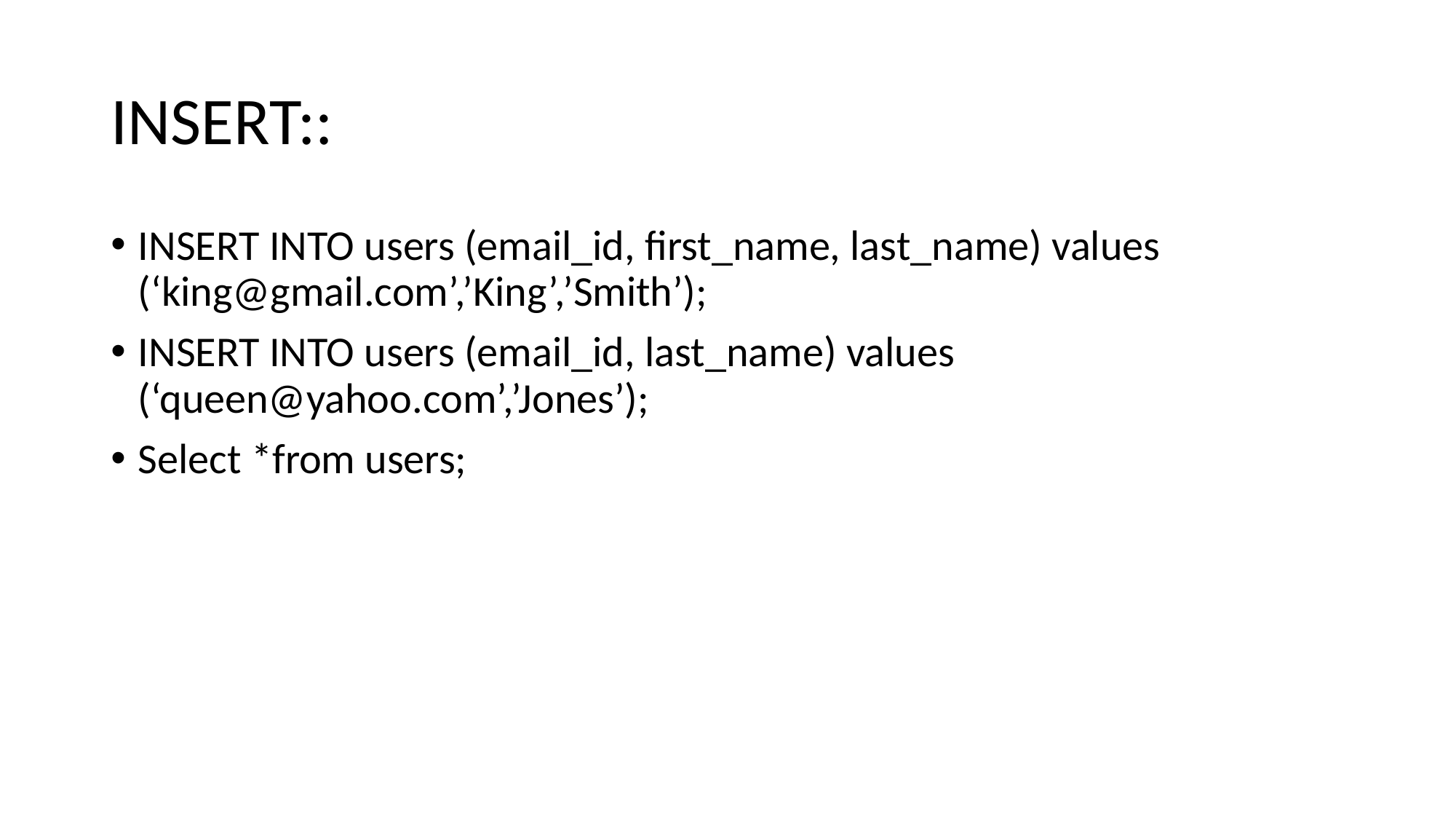

# INSERT::
INSERT INTO users (email_id, first_name, last_name) values (‘king@gmail.com’,’King’,’Smith’);
INSERT INTO users (email_id, last_name) values (‘queen@yahoo.com’,’Jones’);
Select *from users;